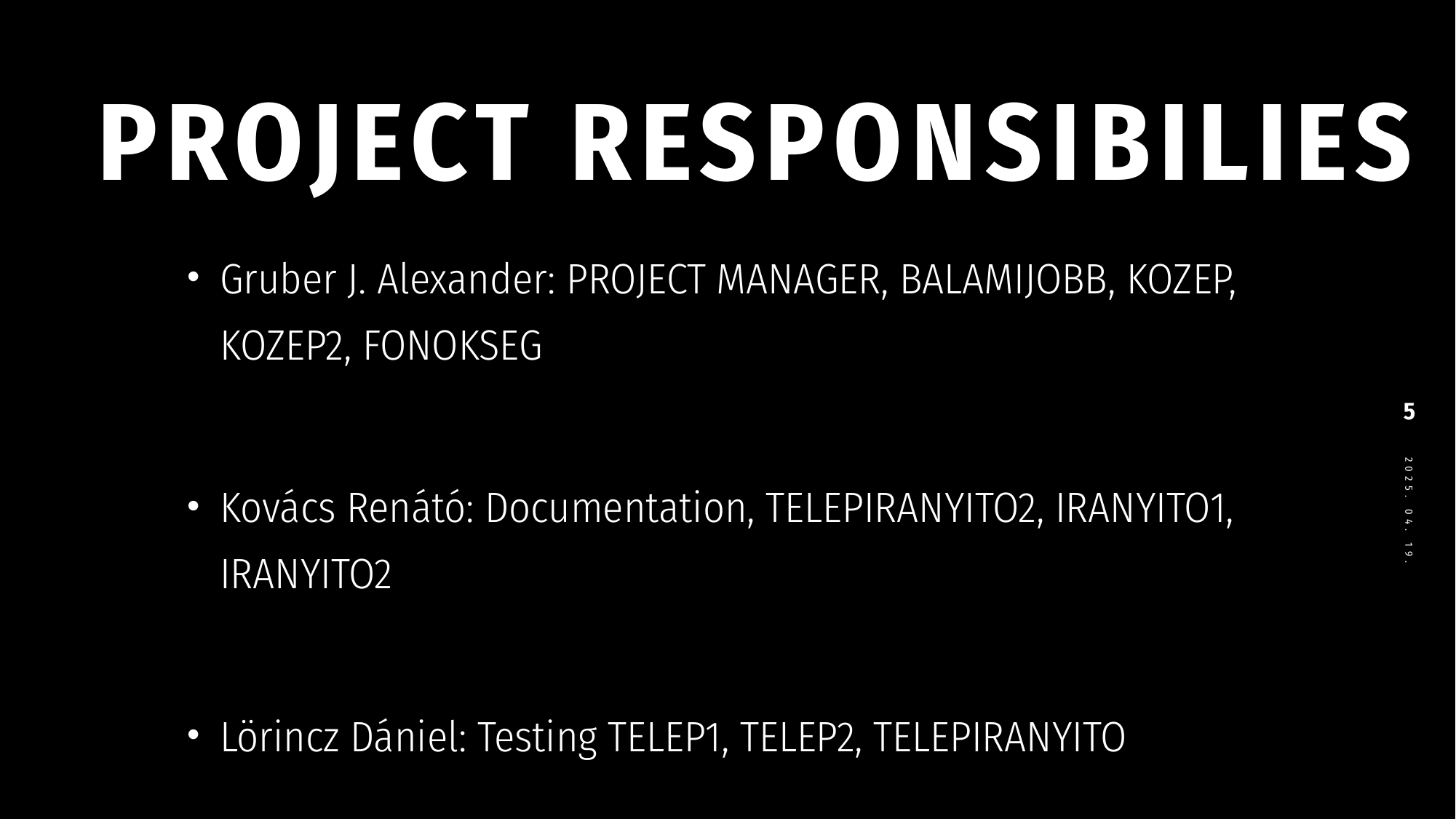

# Project responsibilies

Gruber J. Alexander: PROJECT MANAGER, BALAMIJOBB, KOZEP, KOZEP2, FONOKSEG

Kovács Renátó: Documentation, TELEPIRANYITO2, IRANYITO1, IRANYITO2

Lörincz Dániel: Testing TELEP1, TELEP2, TELEPIRANYITO
5
2025. 04. 19.